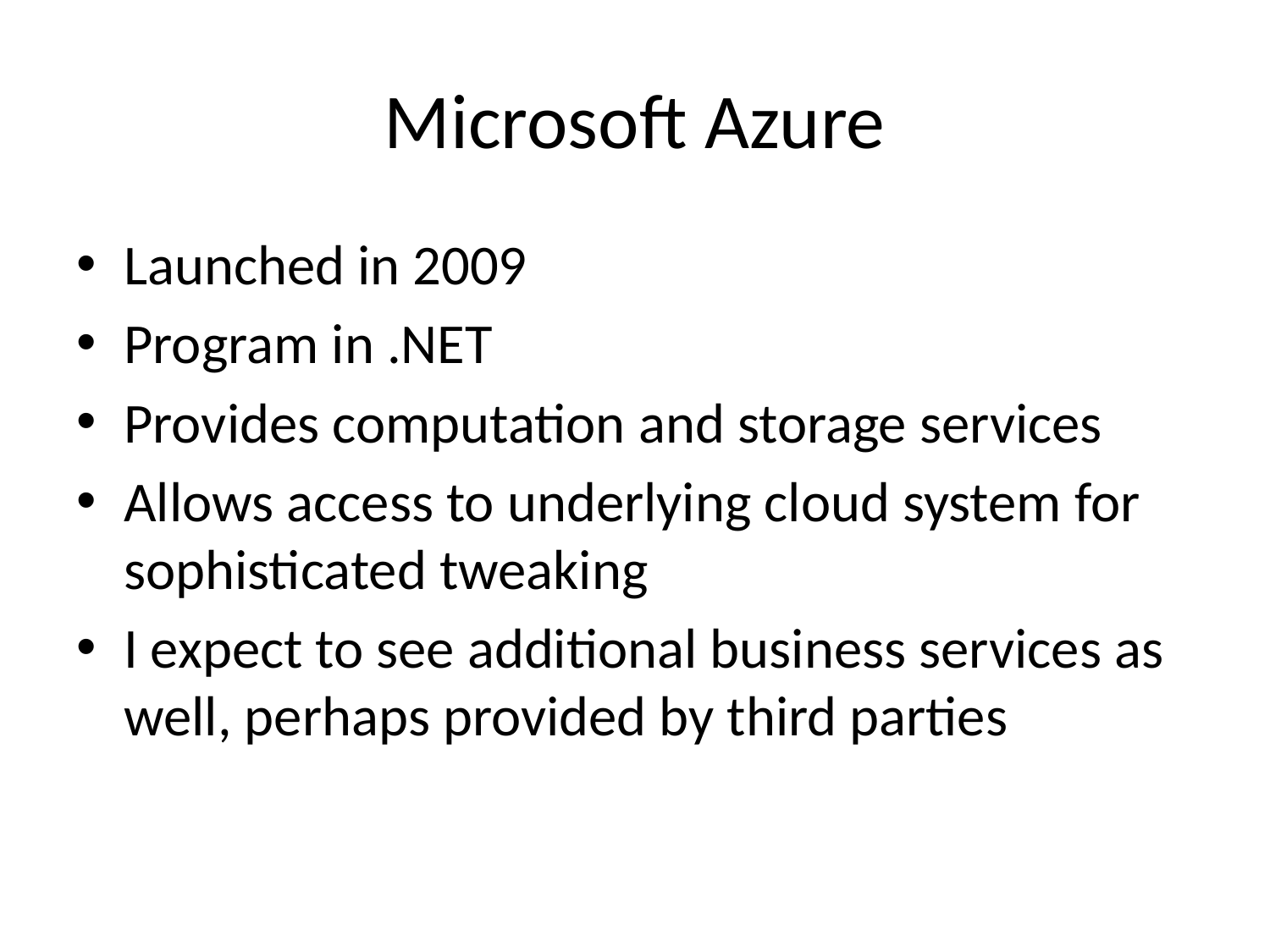

# Microsoft Azure
Launched in 2009
Program in .NET
Provides computation and storage services
Allows access to underlying cloud system for sophisticated tweaking
I expect to see additional business services as well, perhaps provided by third parties